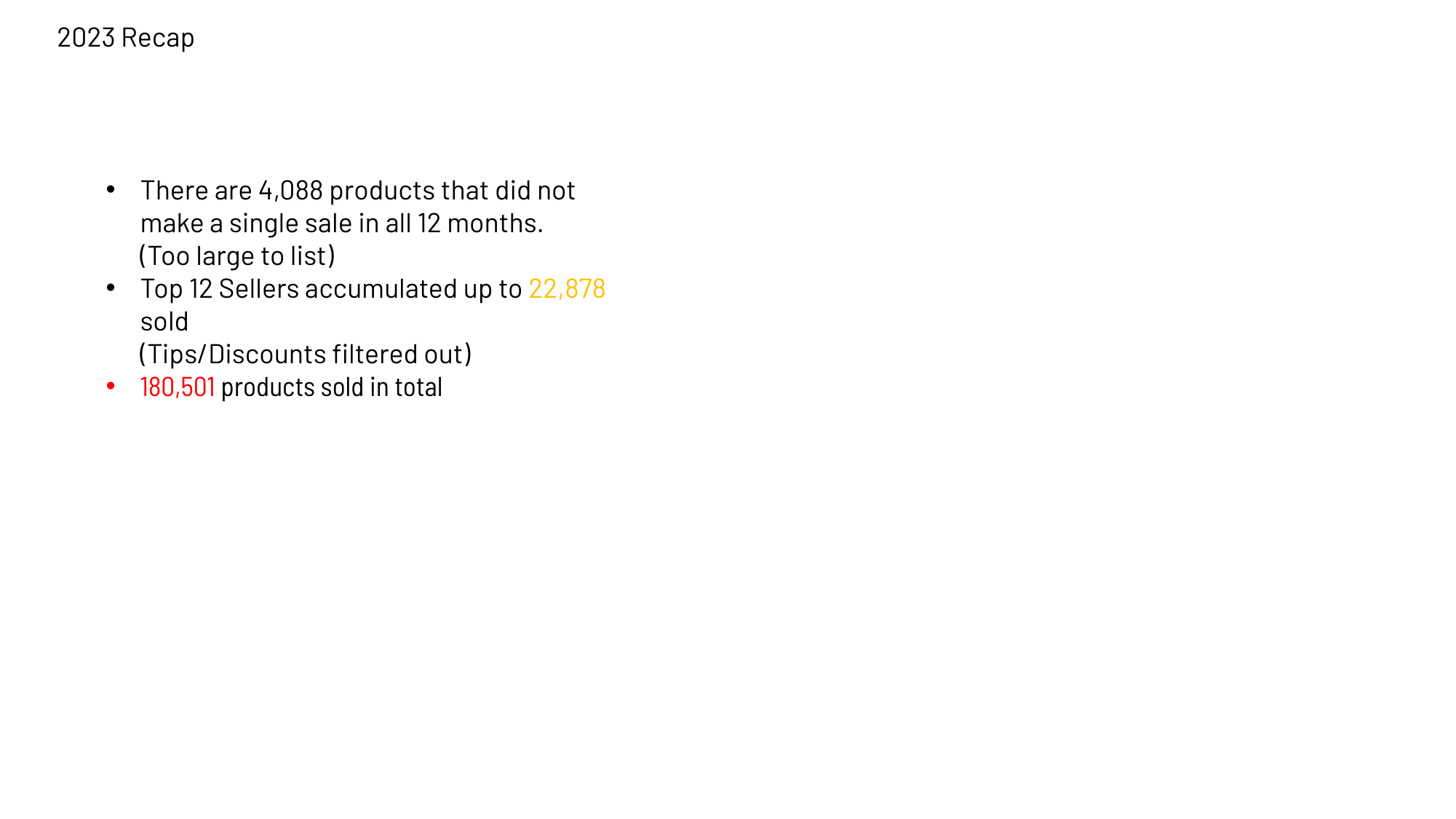

2023 Recap
There are 4,088 products that did not make a single sale in all 12 months.
(Too large to list)
Top 12 Sellers accumulated up to 22,878 sold
(Tips/Discounts filtered out)
180,501 products sold in total